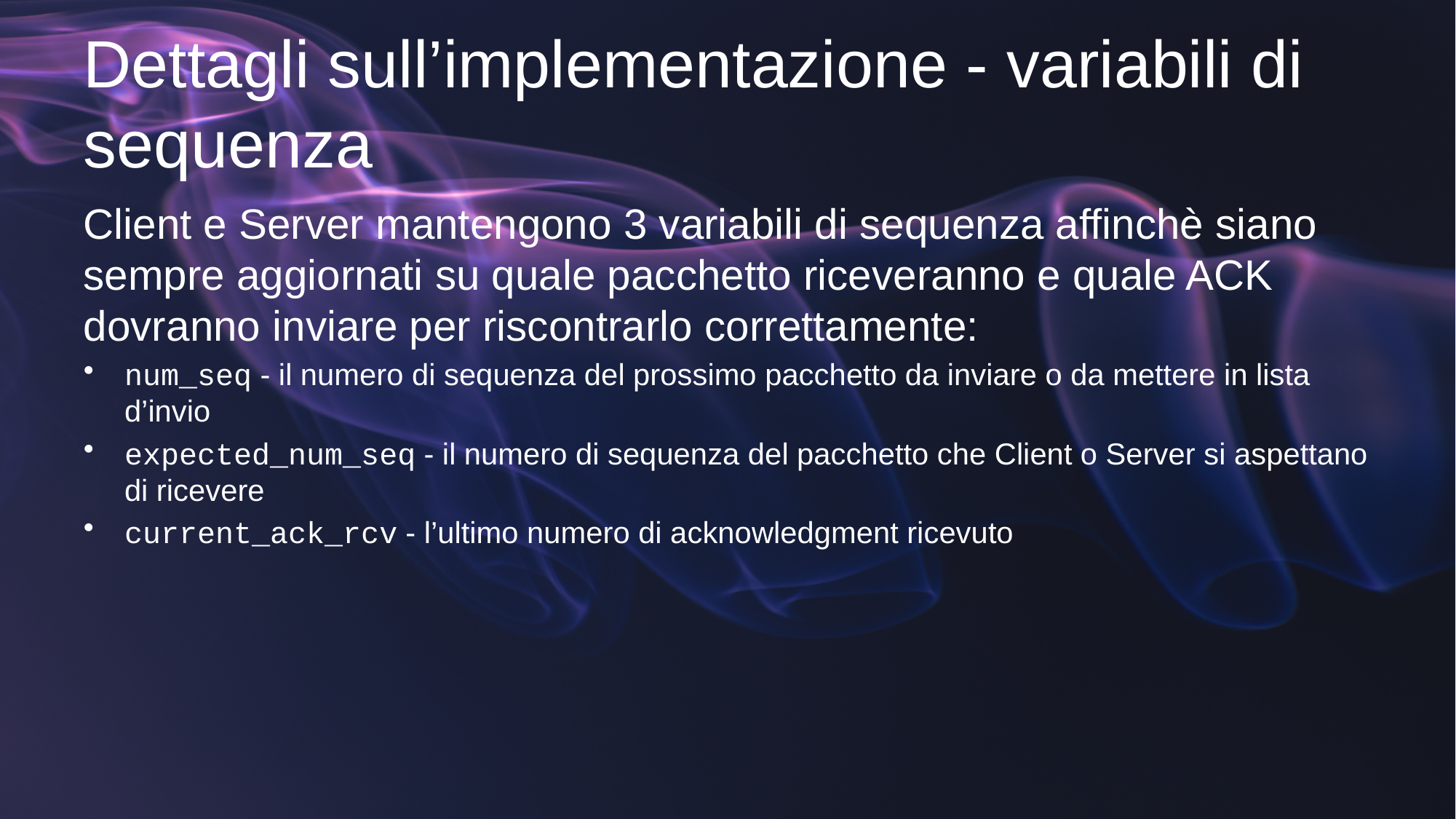

# Dettagli sull’implementazione - variabili di sequenza
Client e Server mantengono 3 variabili di sequenza affinchè siano sempre aggiornati su quale pacchetto riceveranno e quale ACK dovranno inviare per riscontrarlo correttamente:
num_seq - il numero di sequenza del prossimo pacchetto da inviare o da mettere in lista d’invio
expected_num_seq - il numero di sequenza del pacchetto che Client o Server si aspettano di ricevere
current_ack_rcv - l’ultimo numero di acknowledgment ricevuto